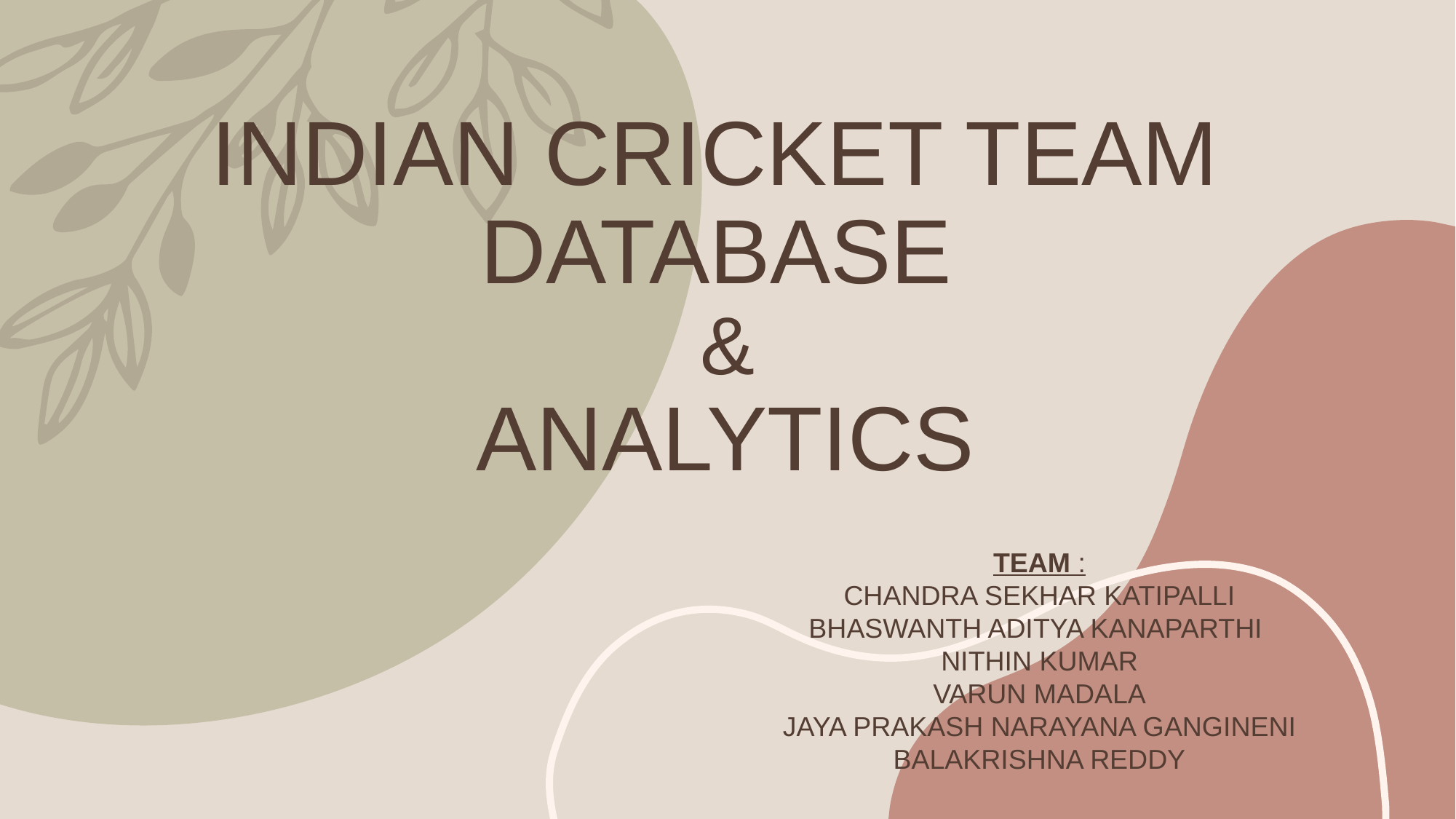

# INDIAN CRICKET TEAM DATABASE & ANALYTICS
TEAM :
CHANDRA SEKHAR KATIPALLI
BHASWANTH ADITYA KANAPARTHI
NITHIN KUMAR
VARUN MADALA
JAYA PRAKASH NARAYANA GANGINENI
BALAKRISHNA REDDY